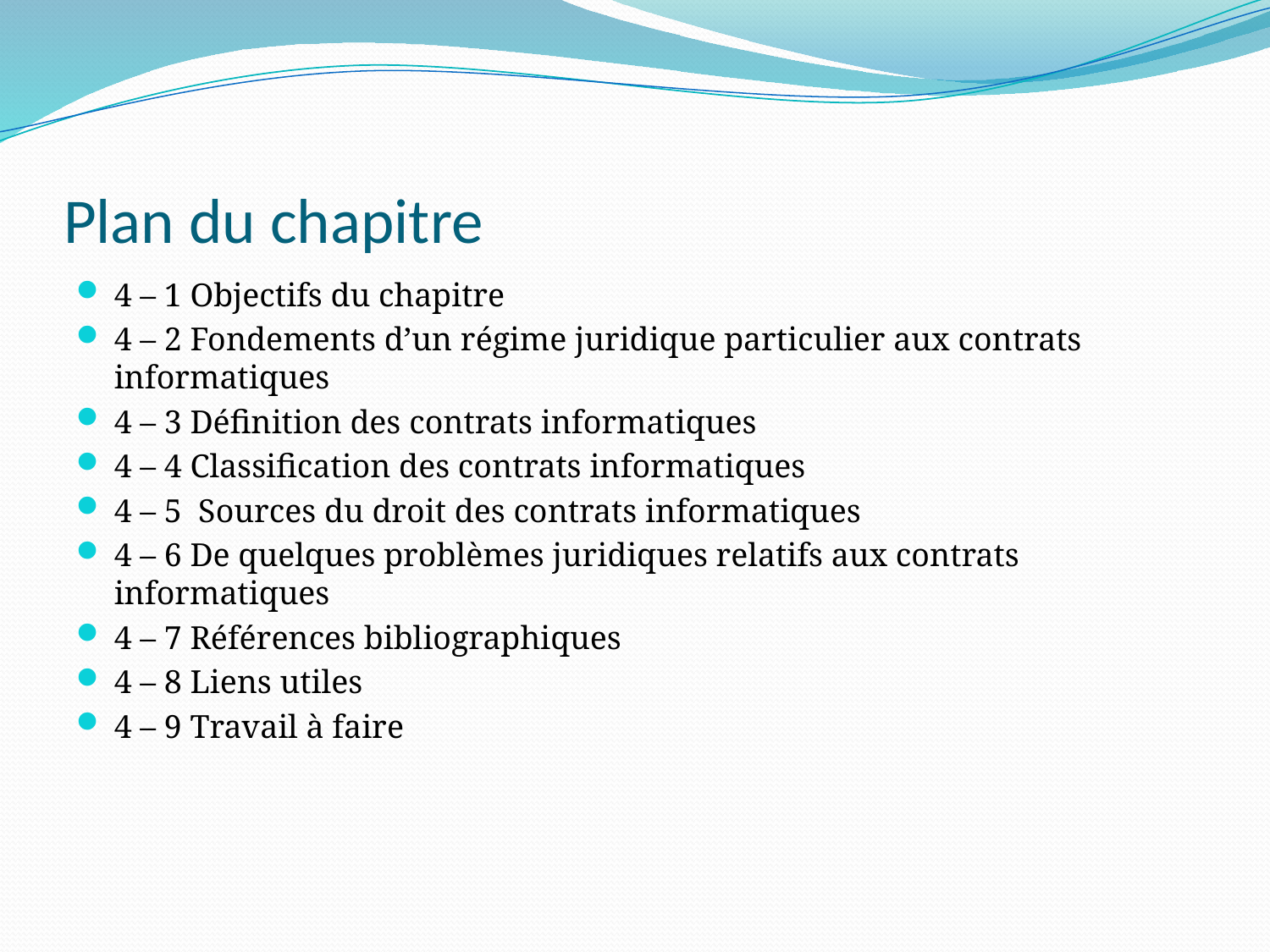

# Plan du chapitre
4 – 1 Objectifs du chapitre
4 – 2 Fondements d’un régime juridique particulier aux contrats informatiques
4 – 3 Définition des contrats informatiques
4 – 4 Classification des contrats informatiques
4 – 5  Sources du droit des contrats informatiques
4 – 6 De quelques problèmes juridiques relatifs aux contrats informatiques
4 – 7 Références bibliographiques
4 – 8 Liens utiles
4 – 9 Travail à faire